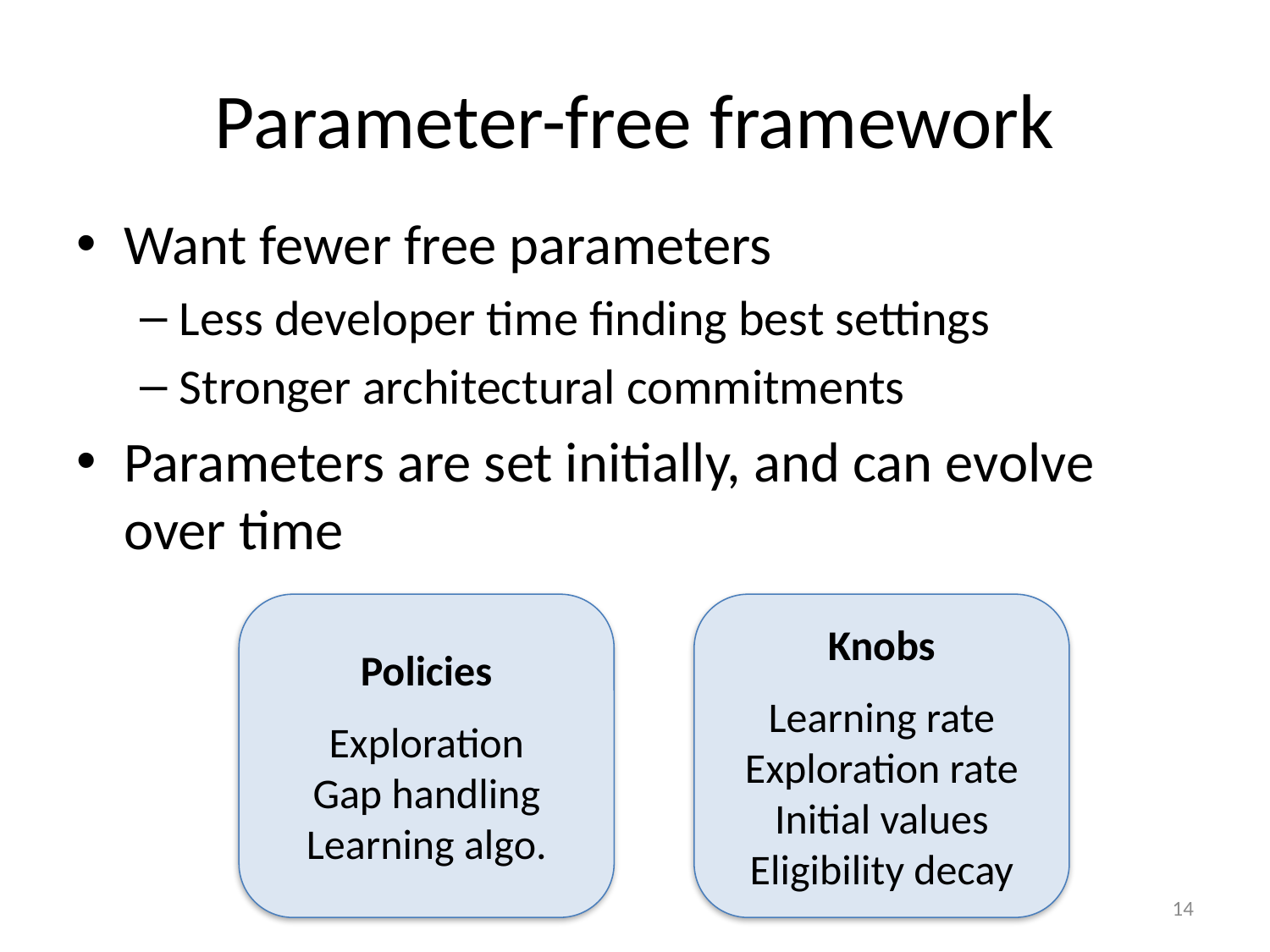

# Parameter-free framework
Want fewer free parameters
Less developer time finding best settings
Stronger architectural commitments
Parameters are set initially, and can evolve over time

Policies

Exploration
Gap handling
Learning algo.
Knobs

Learning rate
Exploration rate
Initial values
Eligibility decay
14